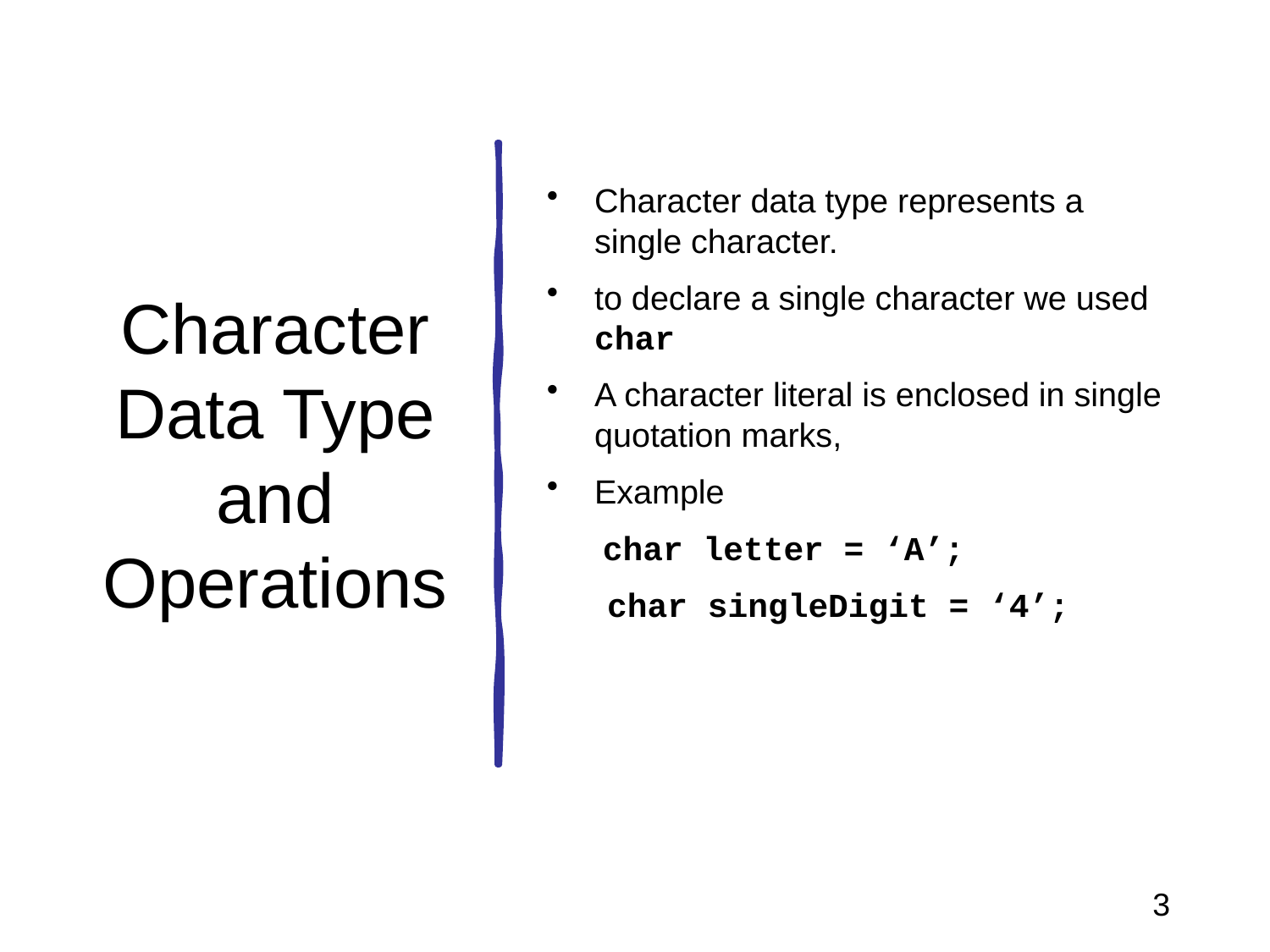

# Character Data Type and Operations
Character data type represents a single character.
to declare a single character we used char
A character literal is enclosed in single quotation marks,
Example
      char letter = ‘A’;
   char singleDigit = ‘4’;

3